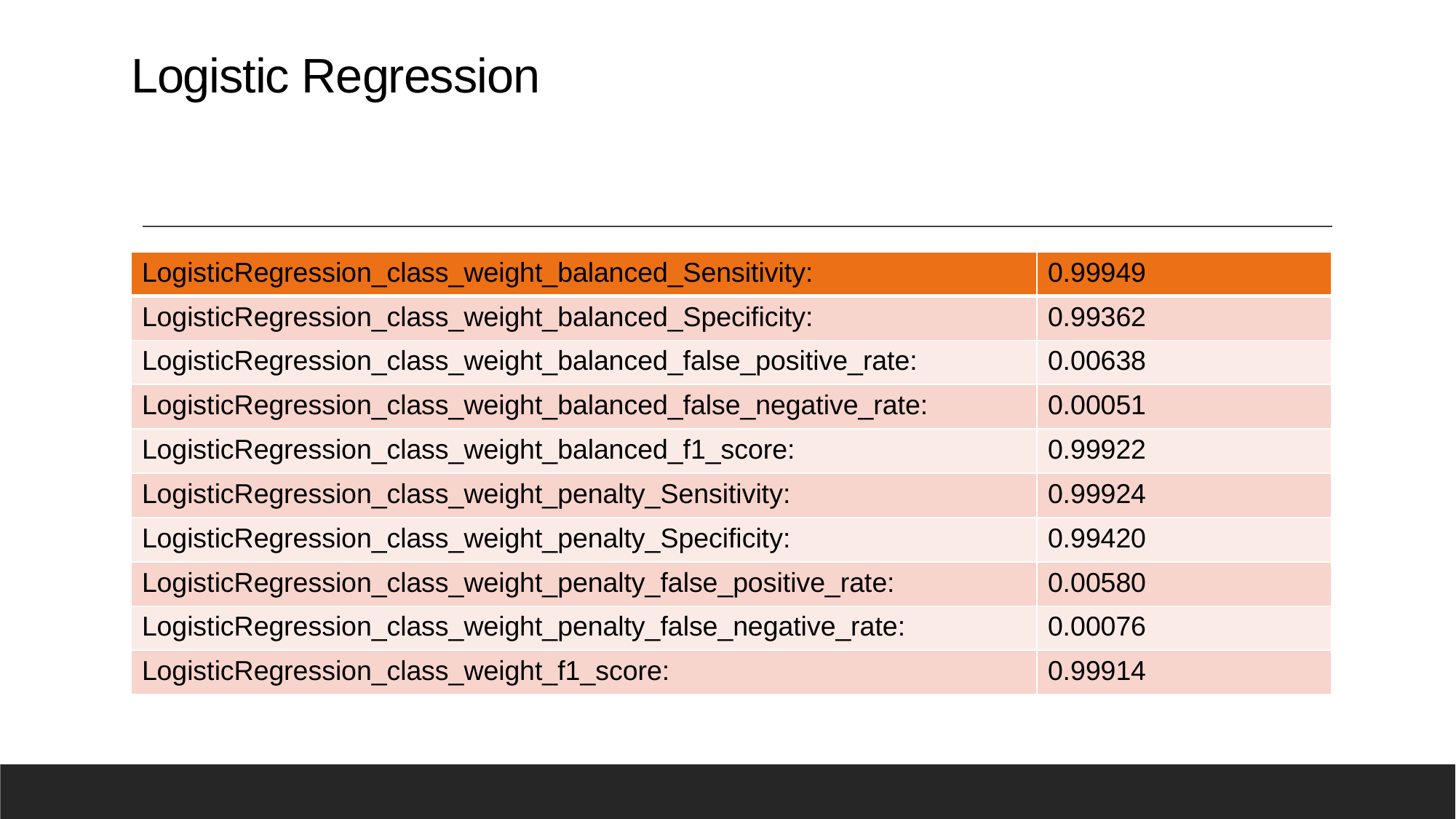

# Logistic Regression
| LogisticRegression\_class\_weight\_balanced\_Sensitivity: | 0.99949 |
| --- | --- |
| LogisticRegression\_class\_weight\_balanced\_Specificity: | 0.99362 |
| LogisticRegression\_class\_weight\_balanced\_false\_positive\_rate: | 0.00638 |
| LogisticRegression\_class\_weight\_balanced\_false\_negative\_rate: | 0.00051 |
| LogisticRegression\_class\_weight\_balanced\_f1\_score: | 0.99922 |
| LogisticRegression\_class\_weight\_penalty\_Sensitivity: | 0.99924 |
| LogisticRegression\_class\_weight\_penalty\_Specificity: | 0.99420 |
| LogisticRegression\_class\_weight\_penalty\_false\_positive\_rate: | 0.00580 |
| LogisticRegression\_class\_weight\_penalty\_false\_negative\_rate: | 0.00076 |
| LogisticRegression\_class\_weight\_f1\_score: | 0.99914 |